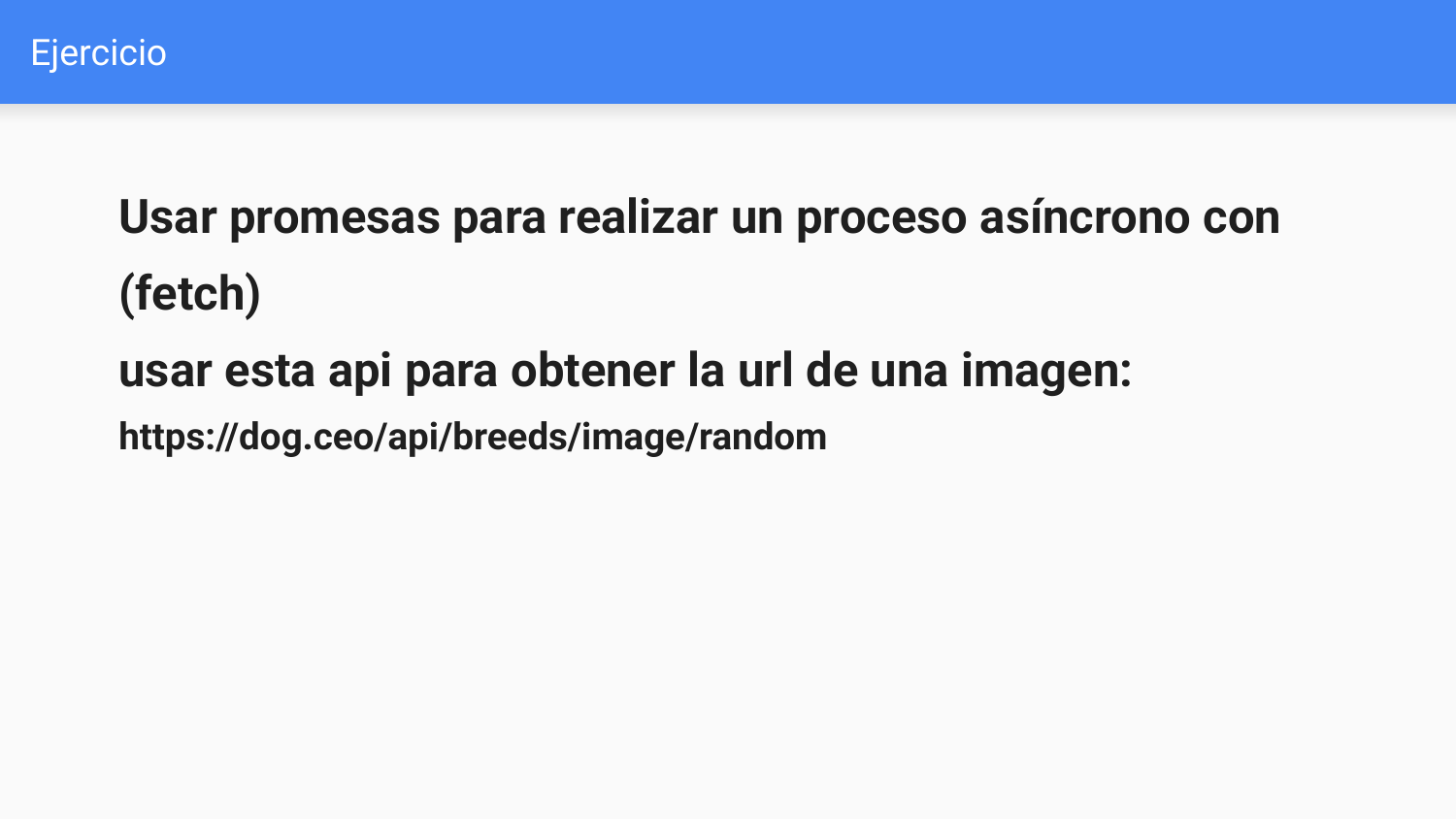

# Ejercicio
Usar promesas para realizar un proceso asíncrono con (fetch)
usar esta api para obtener la url de una imagen:
https://dog.ceo/api/breeds/image/random